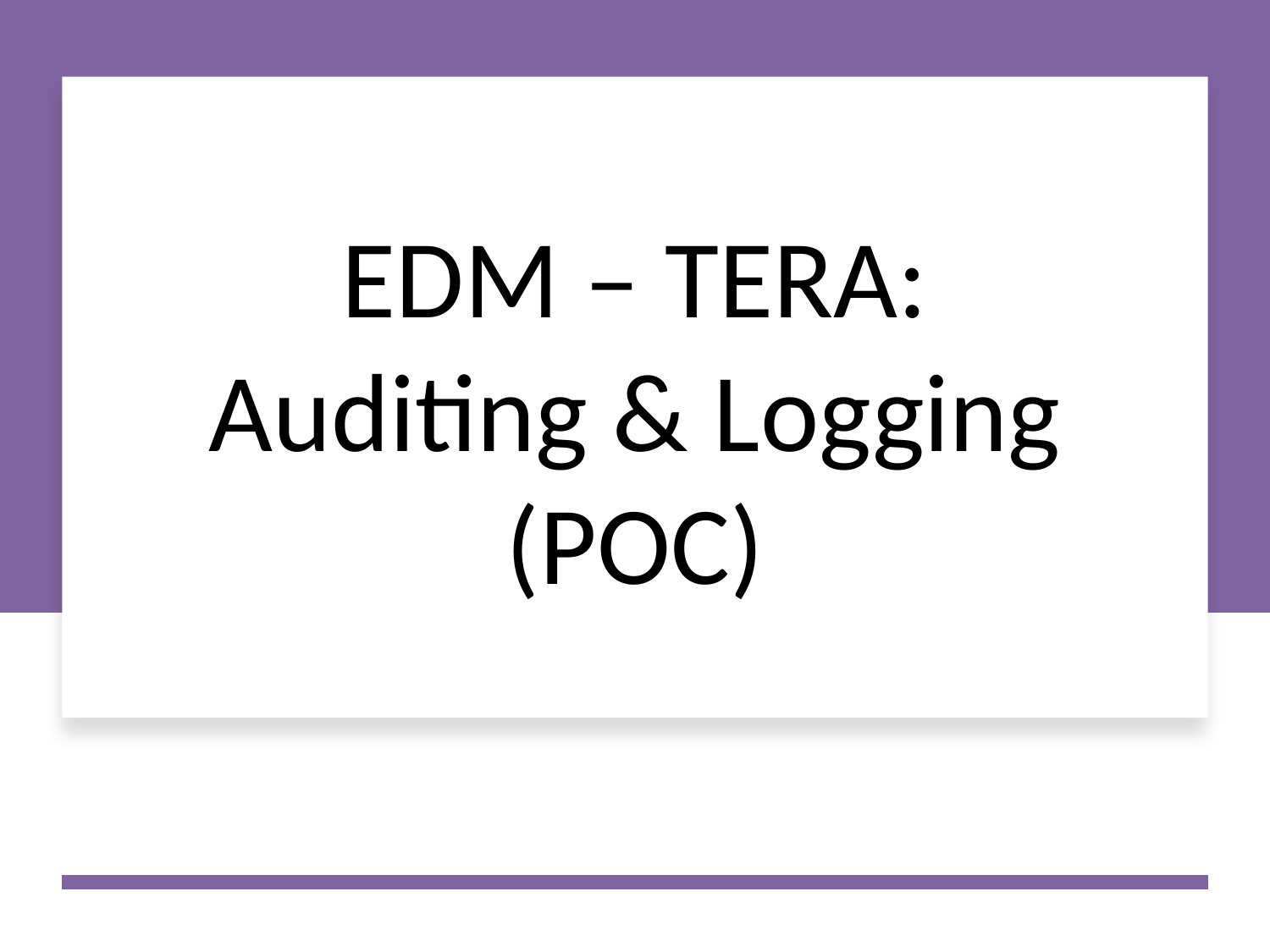

# EDM – TERA: Auditing & Logging (POC)